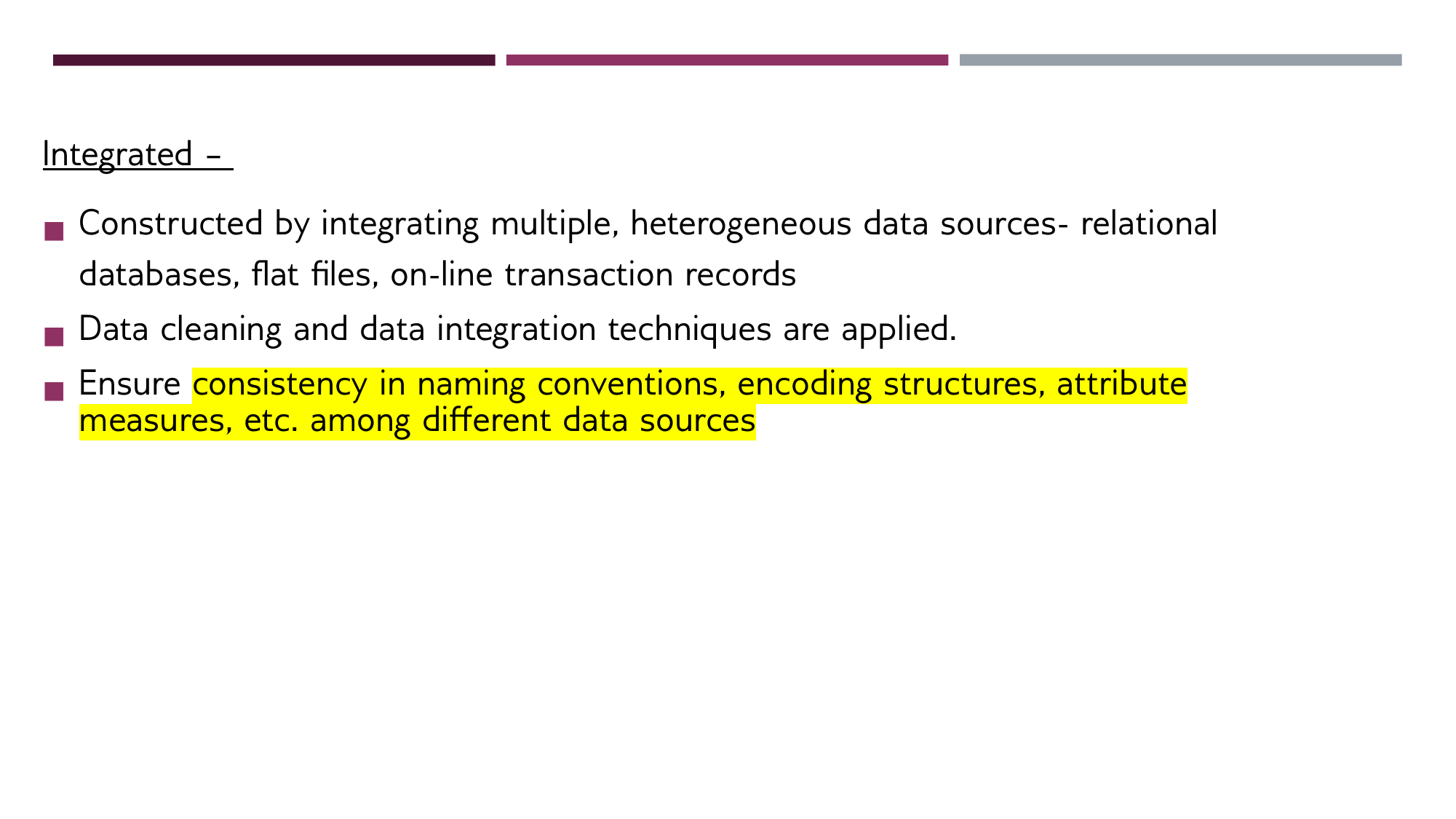

Integrated –
Constructed by integrating multiple, heterogeneous data sources- relational databases, flat files, on-line transaction records
Data cleaning and data integration techniques are applied.
Ensure consistency in naming conventions, encoding structures, attribute measures, etc. among different data sources